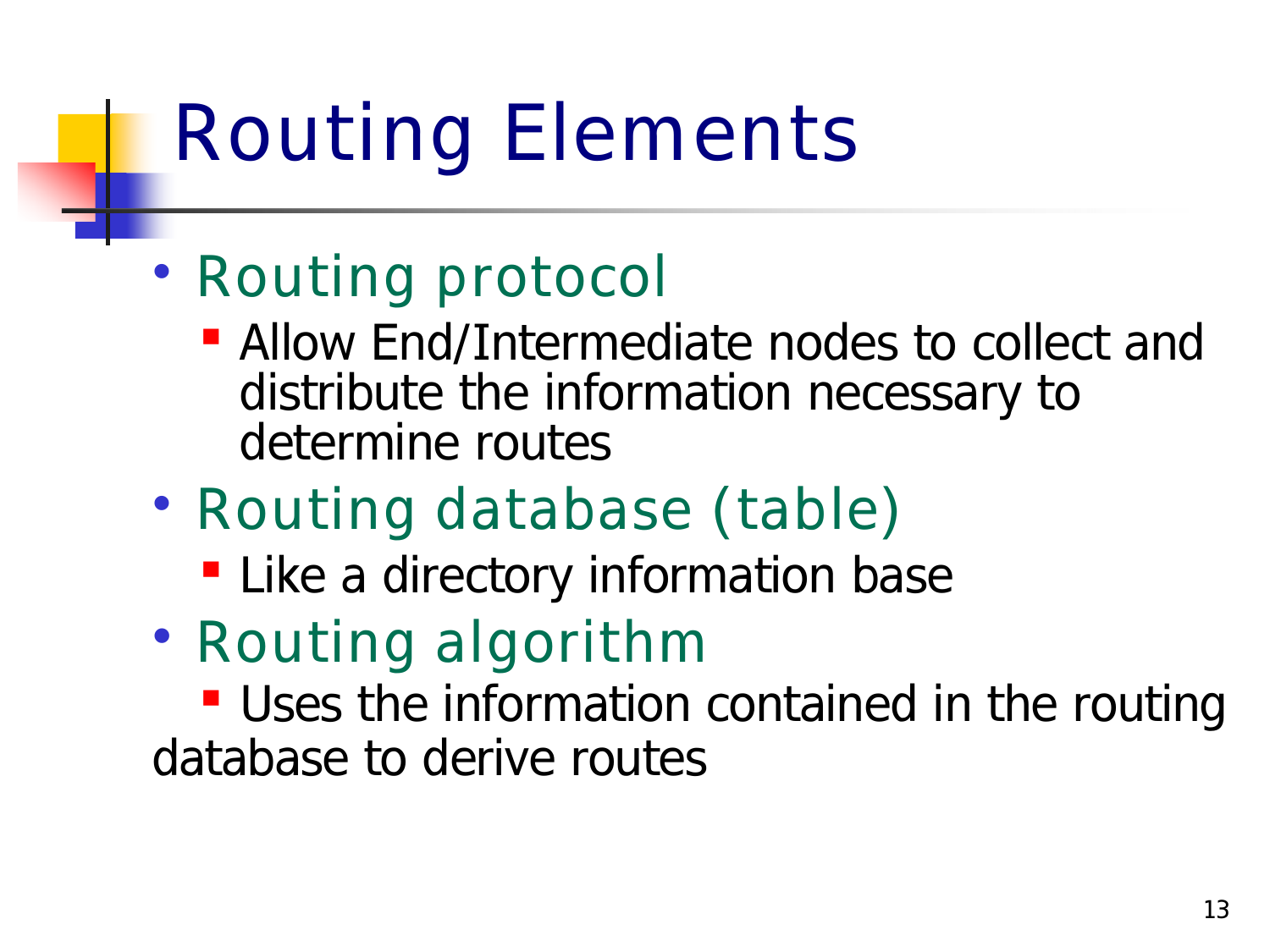

# Routing Elements
Routing protocol
Allow End/Intermediate nodes to collect and  distribute the information necessary to  determine routes
Routing database (table)
Like a directory information base
Routing algorithm
Uses the information contained in the routing
database to derive routes
13